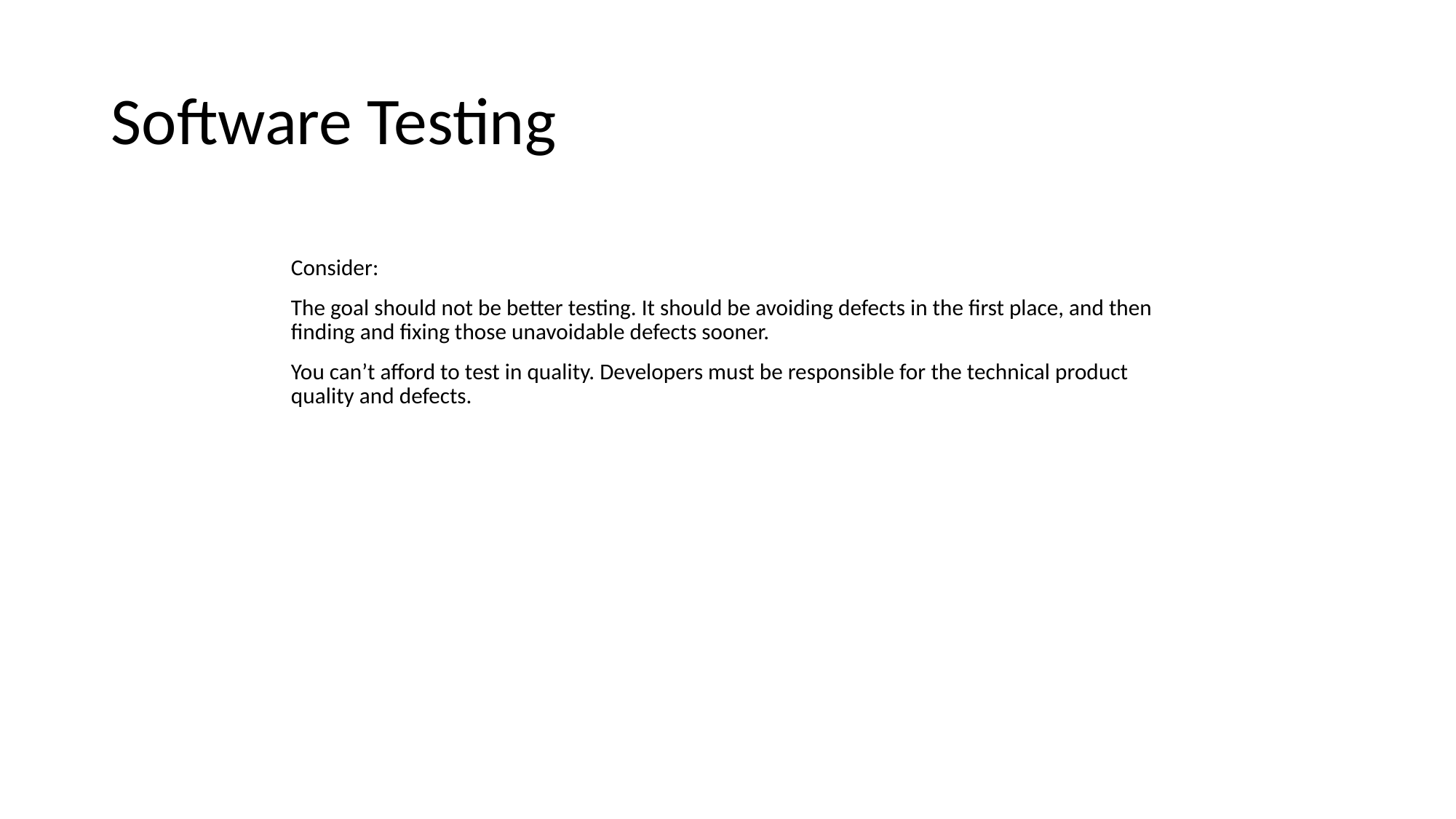

# Software Testing
Consider:
The goal should not be better testing. It should be avoiding defects in the first place, and then finding and fixing those unavoidable defects sooner.
You can’t afford to test in quality. Developers must be responsible for the technical product quality and defects.